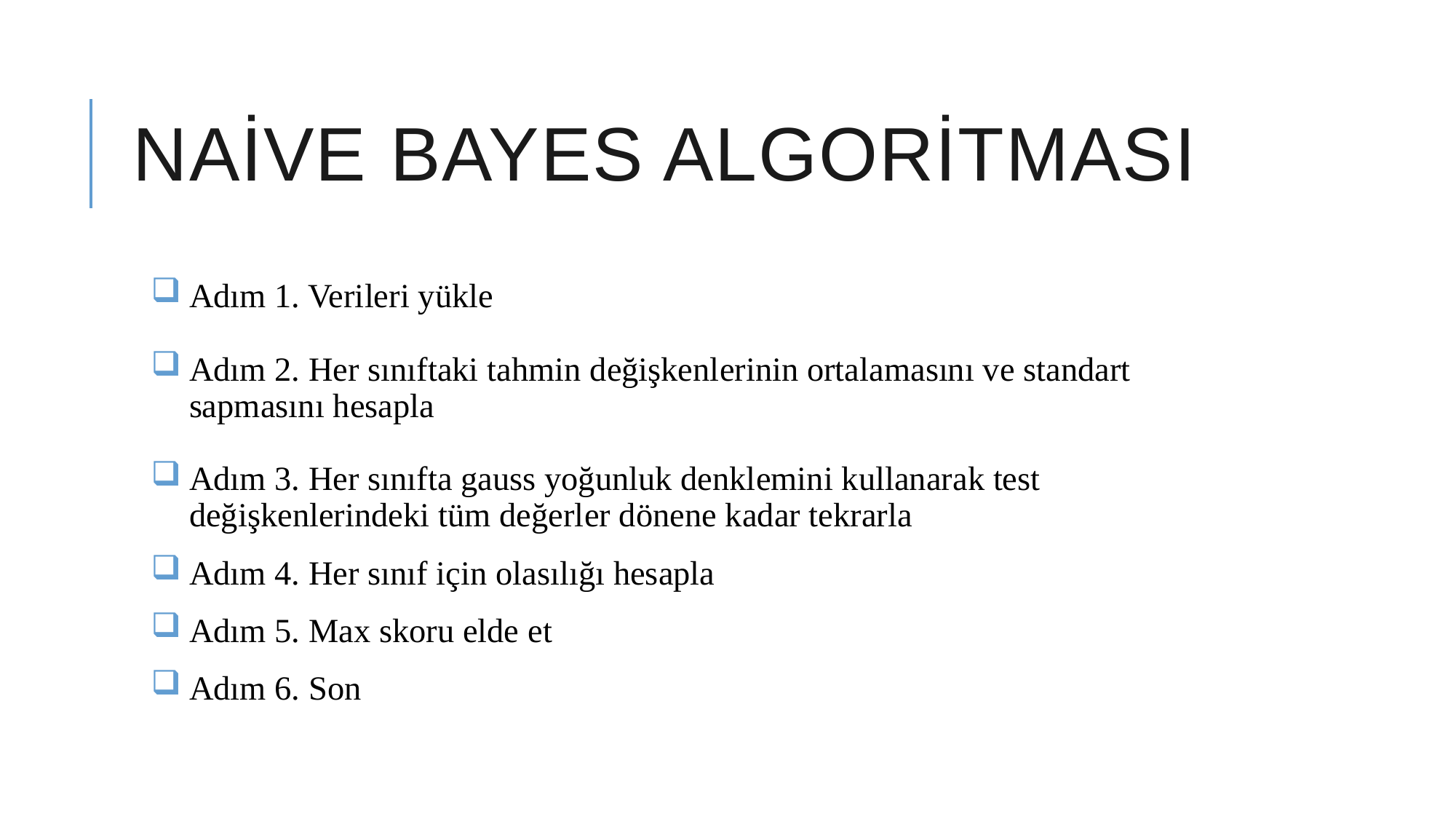

# Naive Bayes Algoritması
Adım 1. Verileri yükle

Adım 2. Her sınıftaki tahmin değişkenlerinin ortalamasını ve standart sapmasını hesapla

Adım 3. Her sınıfta gauss yoğunluk denklemini kullanarak test değişkenlerindeki tüm değerler dönene kadar tekrarla
Adım 4. Her sınıf için olasılığı hesapla
Adım 5. Max skoru elde et
Adım 6. Son